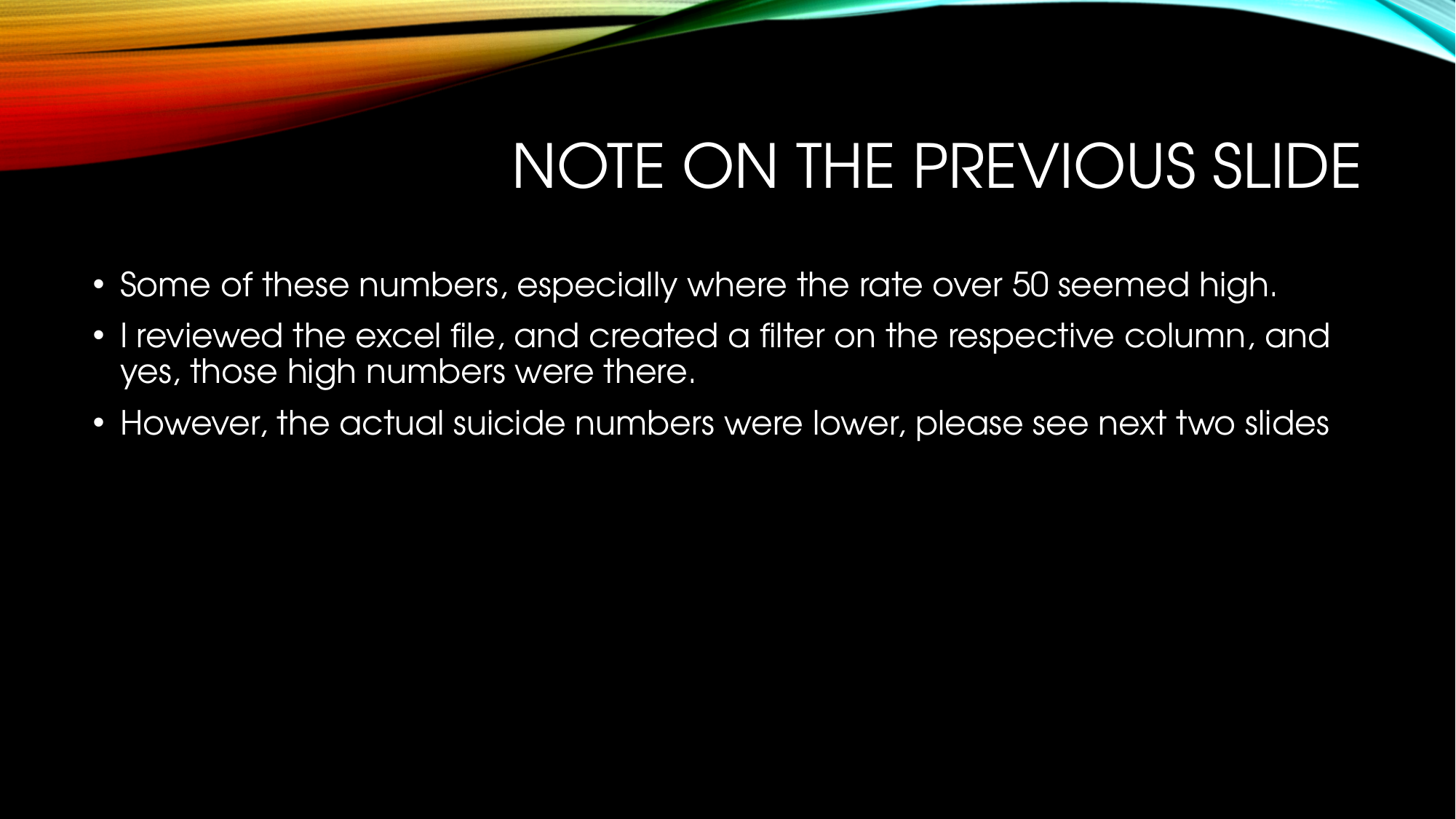

# Note on the previous slide
Some of these numbers, especially where the rate over 50 seemed high.
I reviewed the excel file, and created a filter on the respective column, and yes, those high numbers were there.
However, the actual suicide numbers were lower, please see next two slides